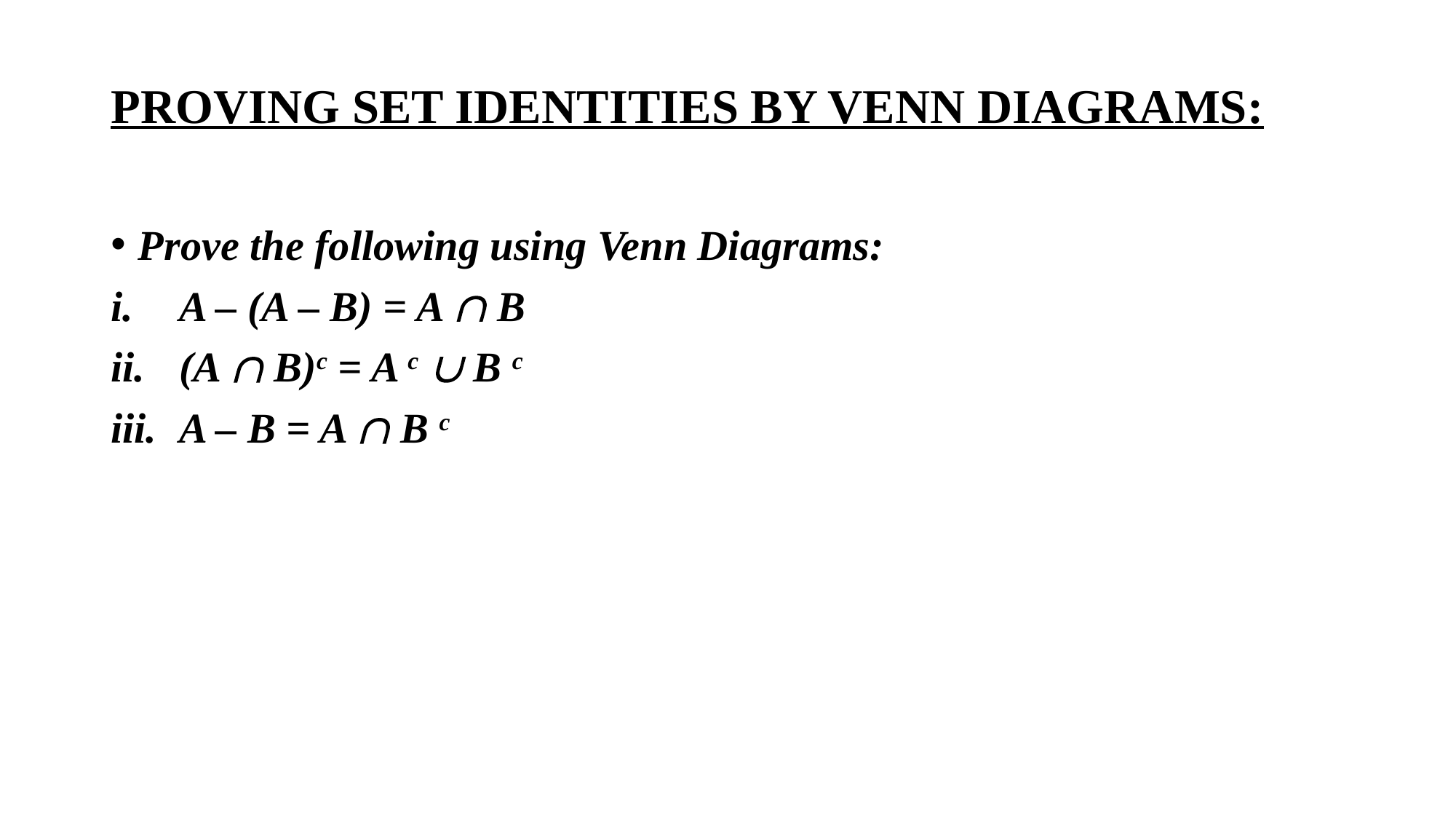

# PROVING SET IDENTITIES BY VENN DIAGRAMS:
Prove the following using Venn Diagrams:
A – (A – B) = A ∩ B
(A ∩ B)c = A c ∪ B c
A – B = A ∩ B c